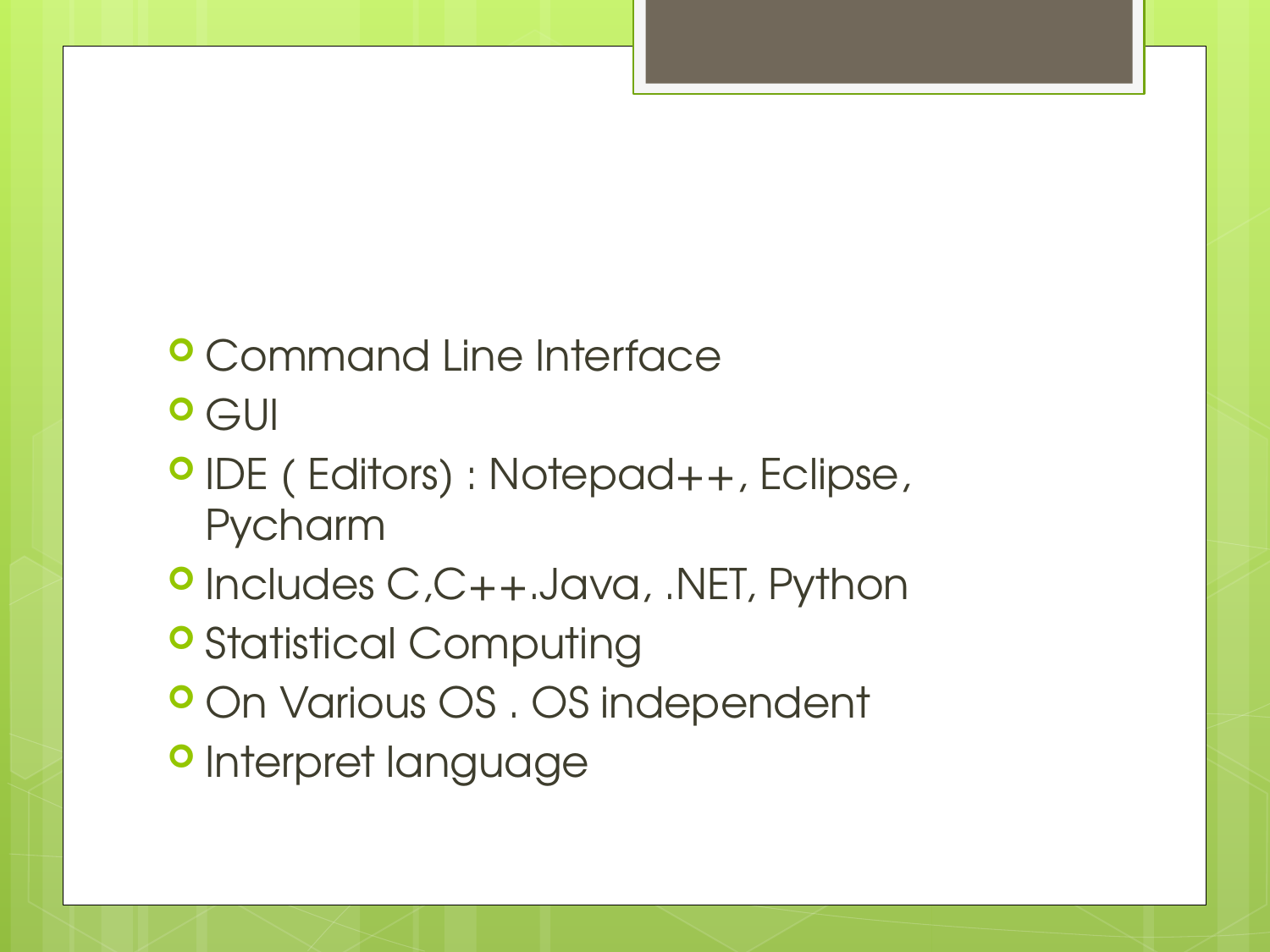

#
Command Line Interface
GUI
IDE ( Editors) : Notepad++, Eclipse, Pycharm
Includes C,C++.Java, .NET, Python
Statistical Computing
On Various OS . OS independent
Interpret language